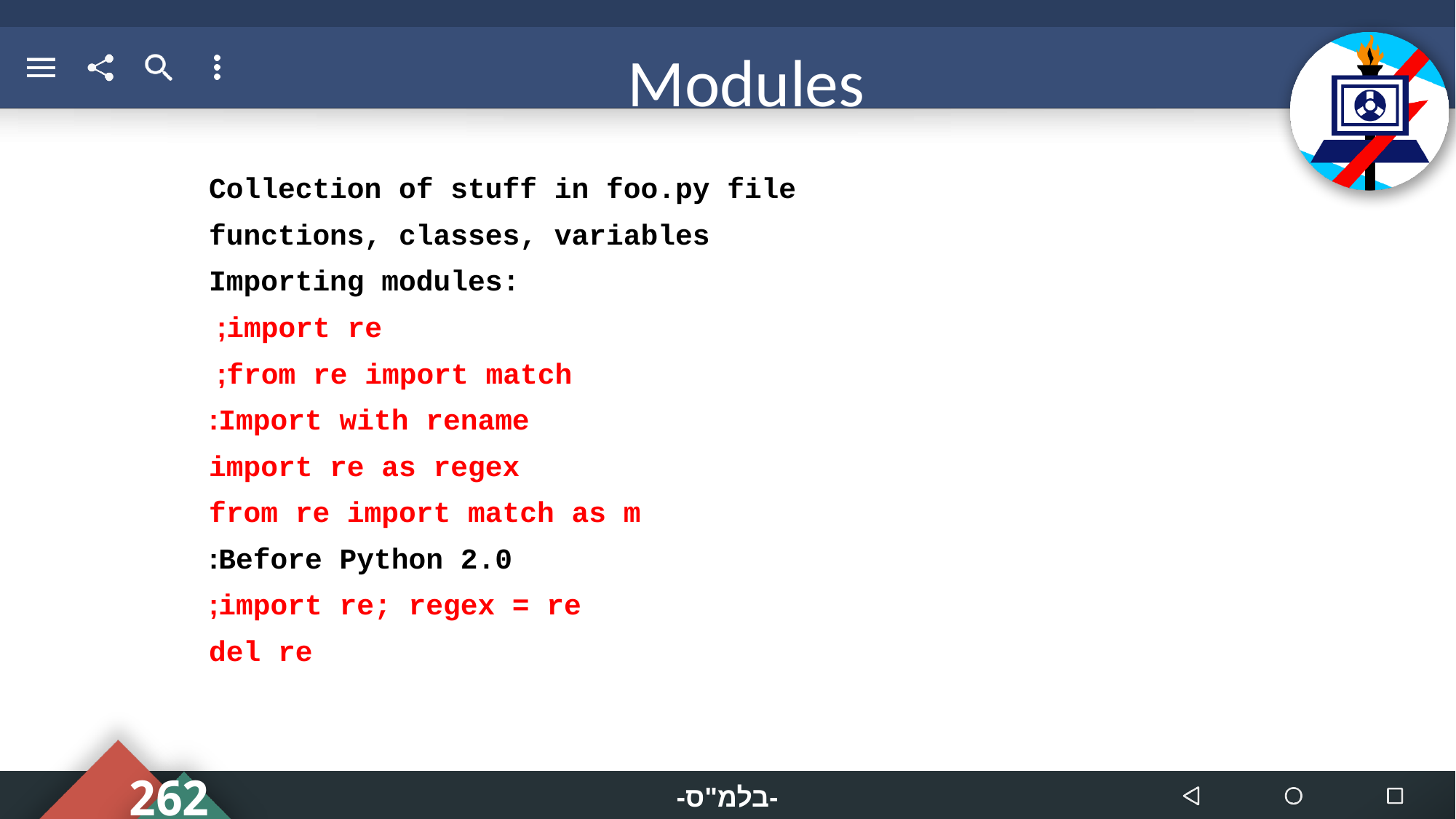

# Modules
Collection of stuff in foo.py file
functions, classes, variables
Importing modules:
	import re;
	from re import match;
	Import with rename:
	import re as regex
	from re import match as m
Before Python 2.0:
	import re; regex = re;
	 del re